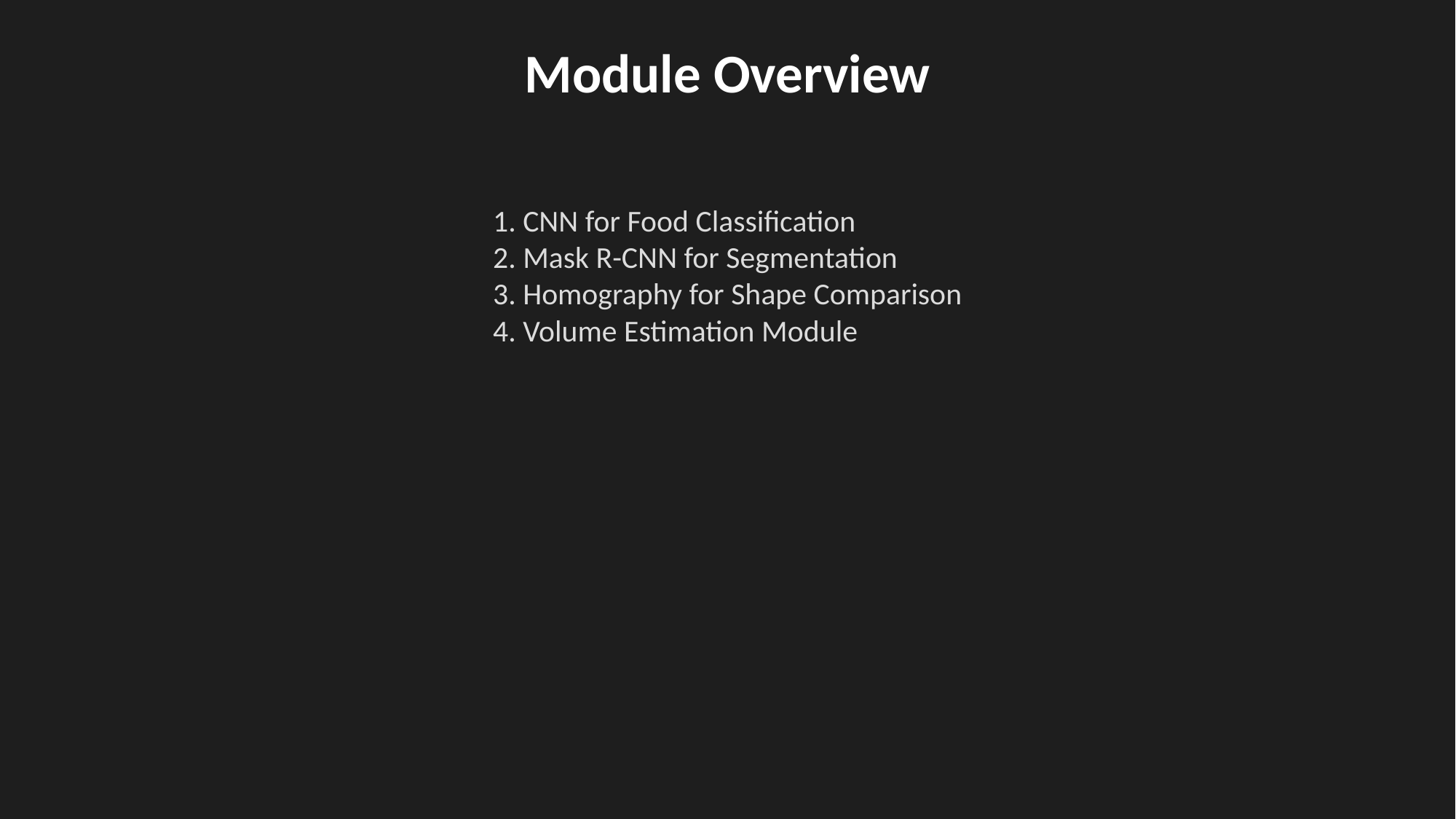

Module Overview

1. CNN for Food Classification
2. Mask R-CNN for Segmentation
3. Homography for Shape Comparison
4. Volume Estimation Module